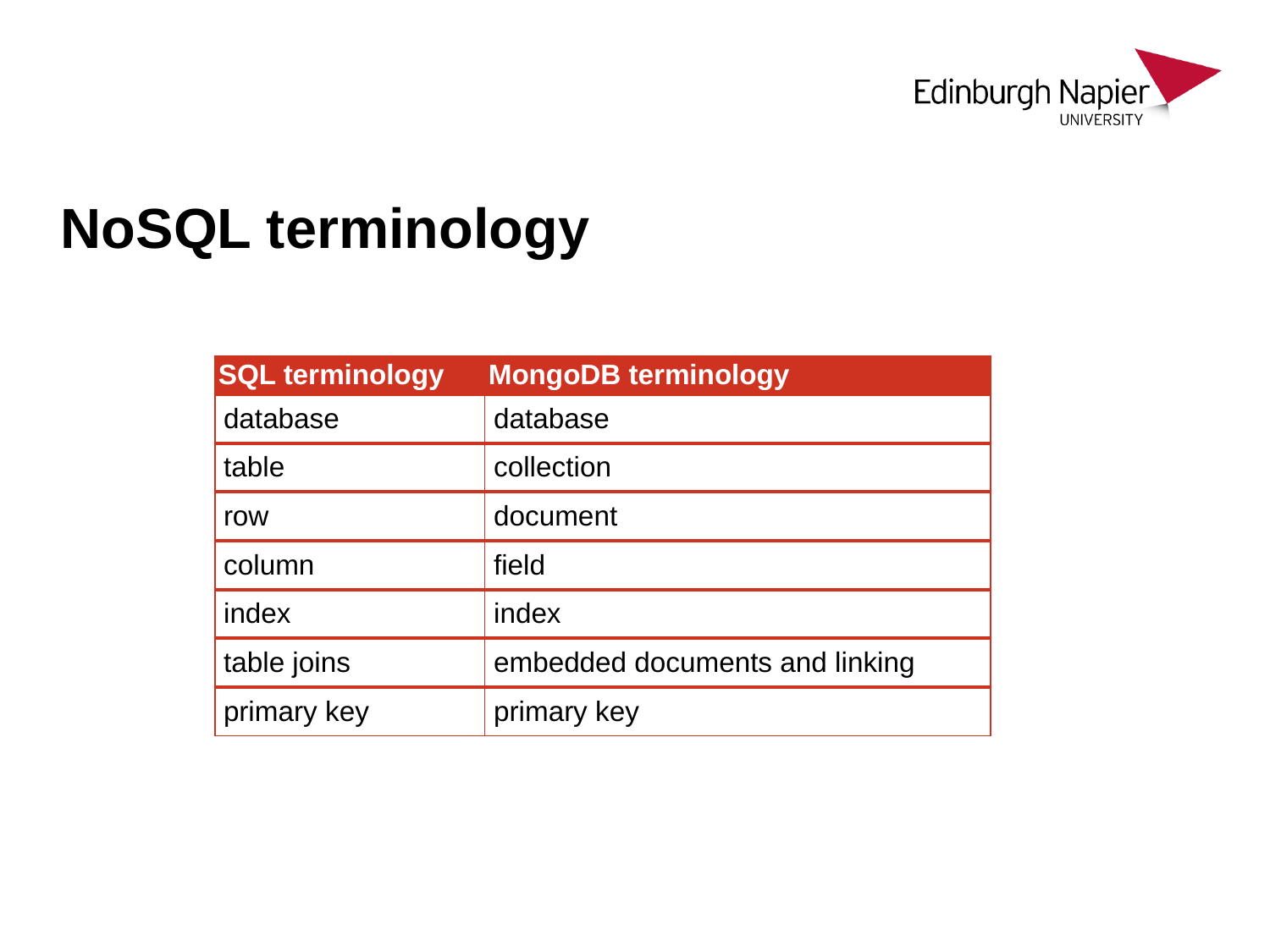

# NoSQL terminology
| SQL terminology | MongoDB terminology |
| --- | --- |
| database | database |
| table | collection |
| row | document |
| column | field |
| index | index |
| table joins | embedded documents and linking |
| primary key | primary key |